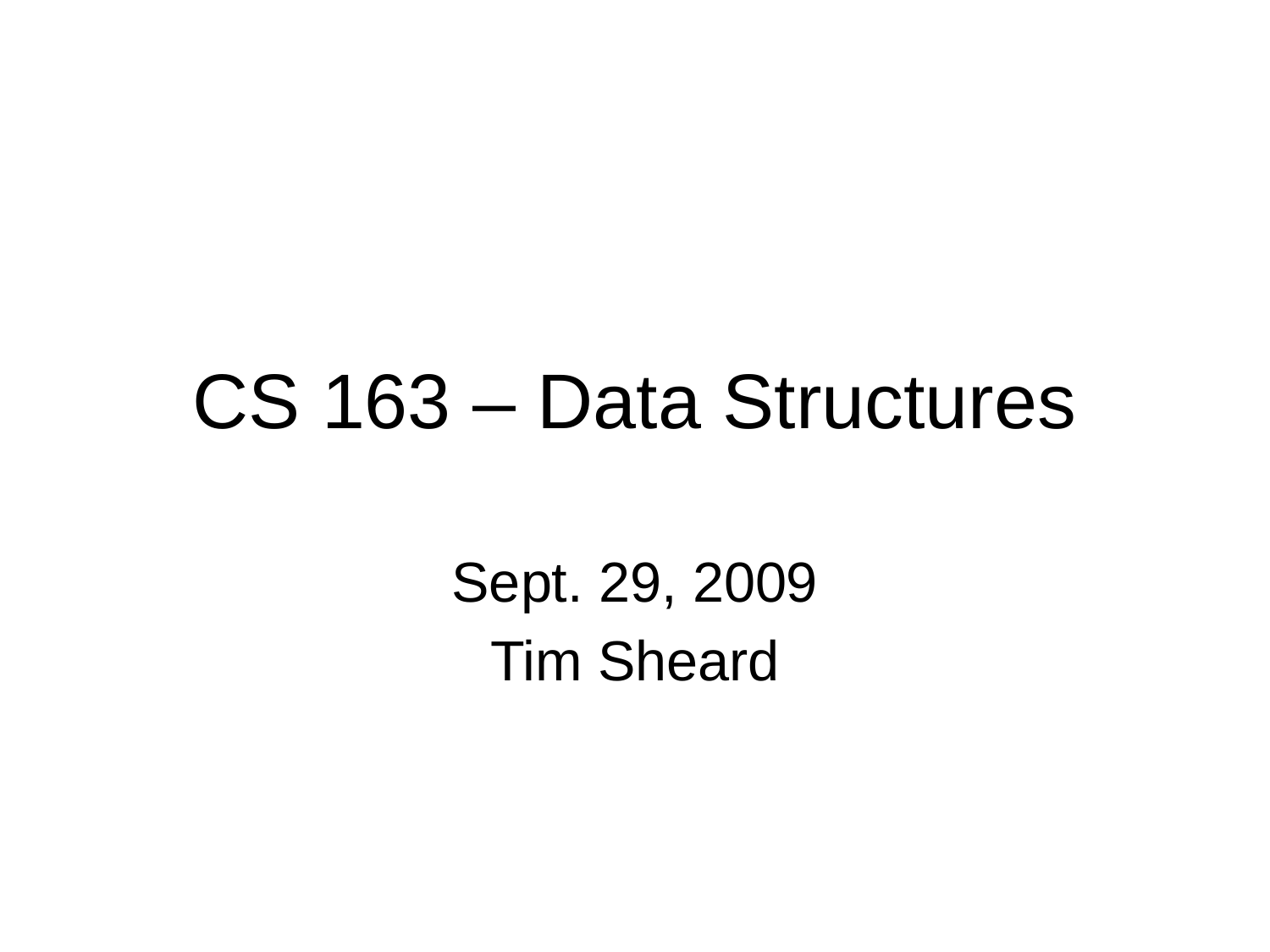

# CS 163 – Data Structures
Sept. 29, 2009
Tim Sheard